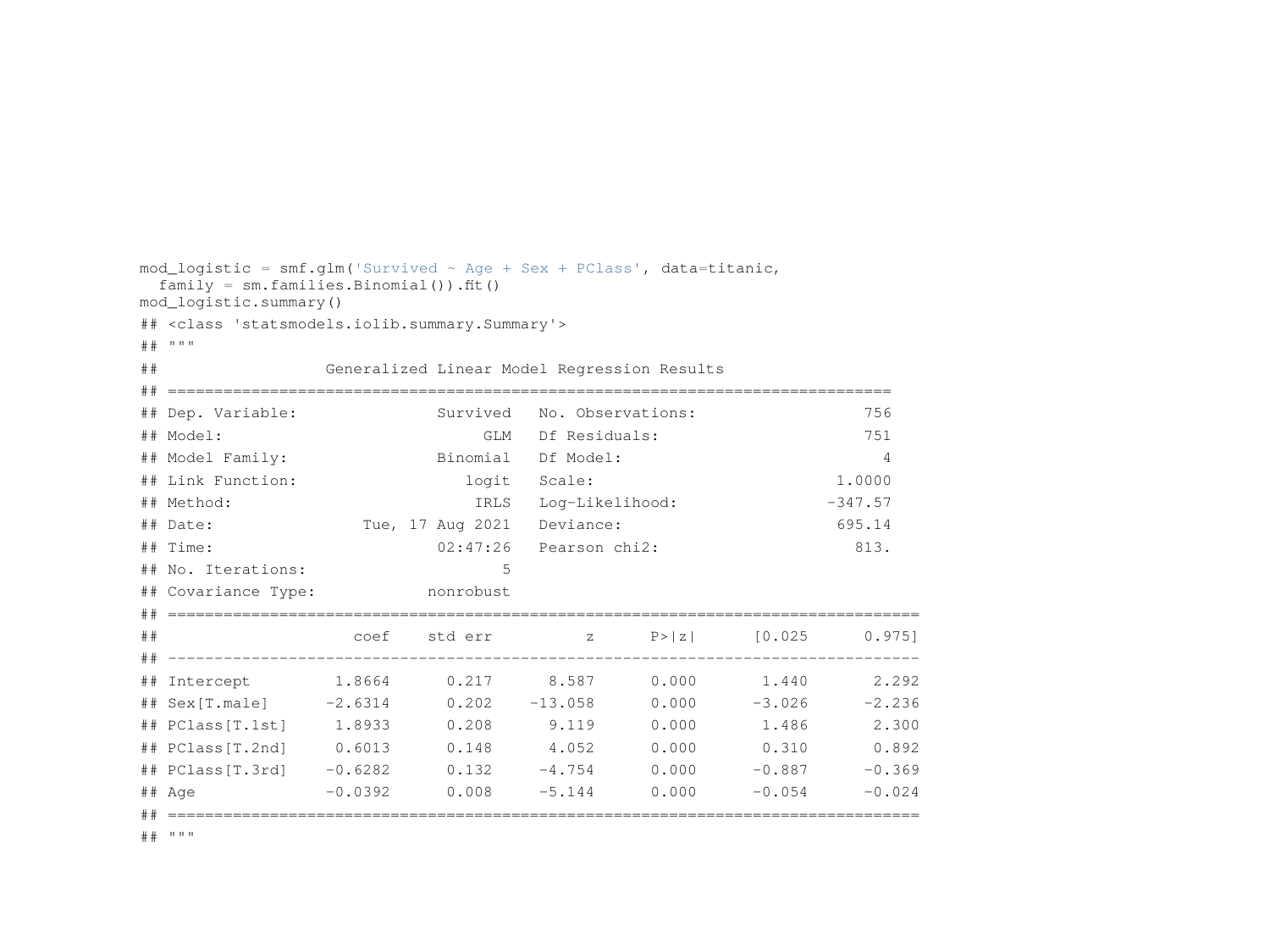

mod_logistic = smf.glm('Survived ~ Age + Sex + PClass', data=titanic,
  family = sm.families.Binomial()).fit()
mod_logistic.summary()
## <class 'statsmodels.iolib.summary.Summary'>
## """
##                  Generalized Linear Model Regression Results
## ==============================================================================
## Dep. Variable:               Survived   No. Observations:                  756
## Model:                            GLM   Df Residuals:                      751
## Model Family:                Binomial   Df Model:                            4
## Link Function:                  logit   Scale:                          1.0000
## Method:                          IRLS   Log-Likelihood:                -347.57
## Date:                Tue, 17 Aug 2021   Deviance:                       695.14
## Time:                        02:47:26   Pearson chi2:                     813.
## No. Iterations:                     5
## Covariance Type:            nonrobust
## =================================================================================
##                     coef    std err          z      P>|z|      [0.025      0.975]
## ---------------------------------------------------------------------------------
## Intercept         1.8664      0.217      8.587      0.000       1.440       2.292
## Sex[T.male]      -2.6314      0.202    -13.058      0.000      -3.026      -2.236
## PClass[T.1st]     1.8933      0.208      9.119      0.000       1.486       2.300
## PClass[T.2nd]     0.6013      0.148      4.052      0.000       0.310       0.892
## PClass[T.3rd]    -0.6282      0.132     -4.754      0.000      -0.887      -0.369
## Age              -0.0392      0.008     -5.144      0.000      -0.054      -0.024
## =================================================================================
## """